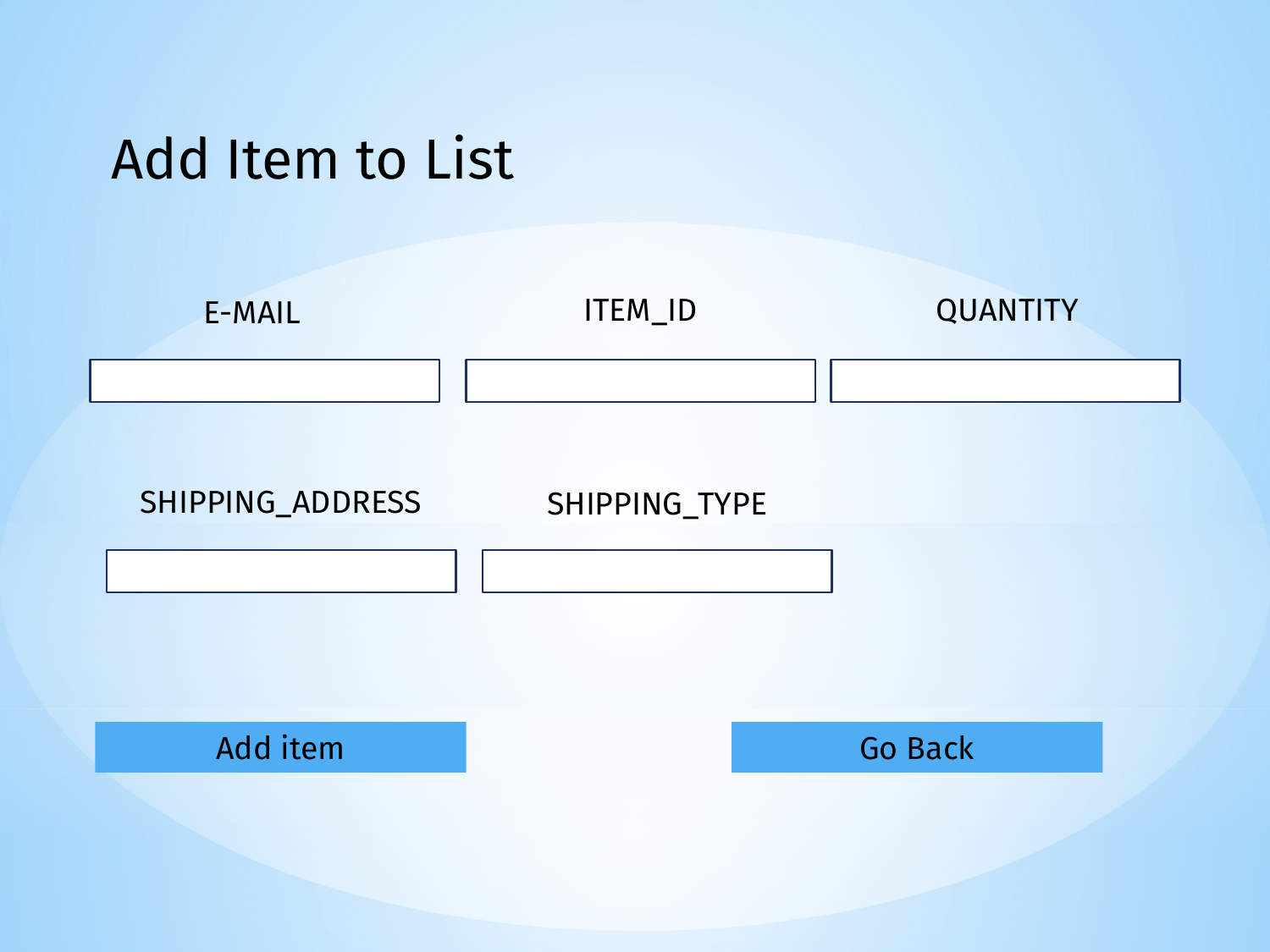

Add Item to List
ITEM_ID
QUANTITY
E-MAIL

SHIPPING_ADDRESS
SHIPPING_TYPE

Add item
Go Back